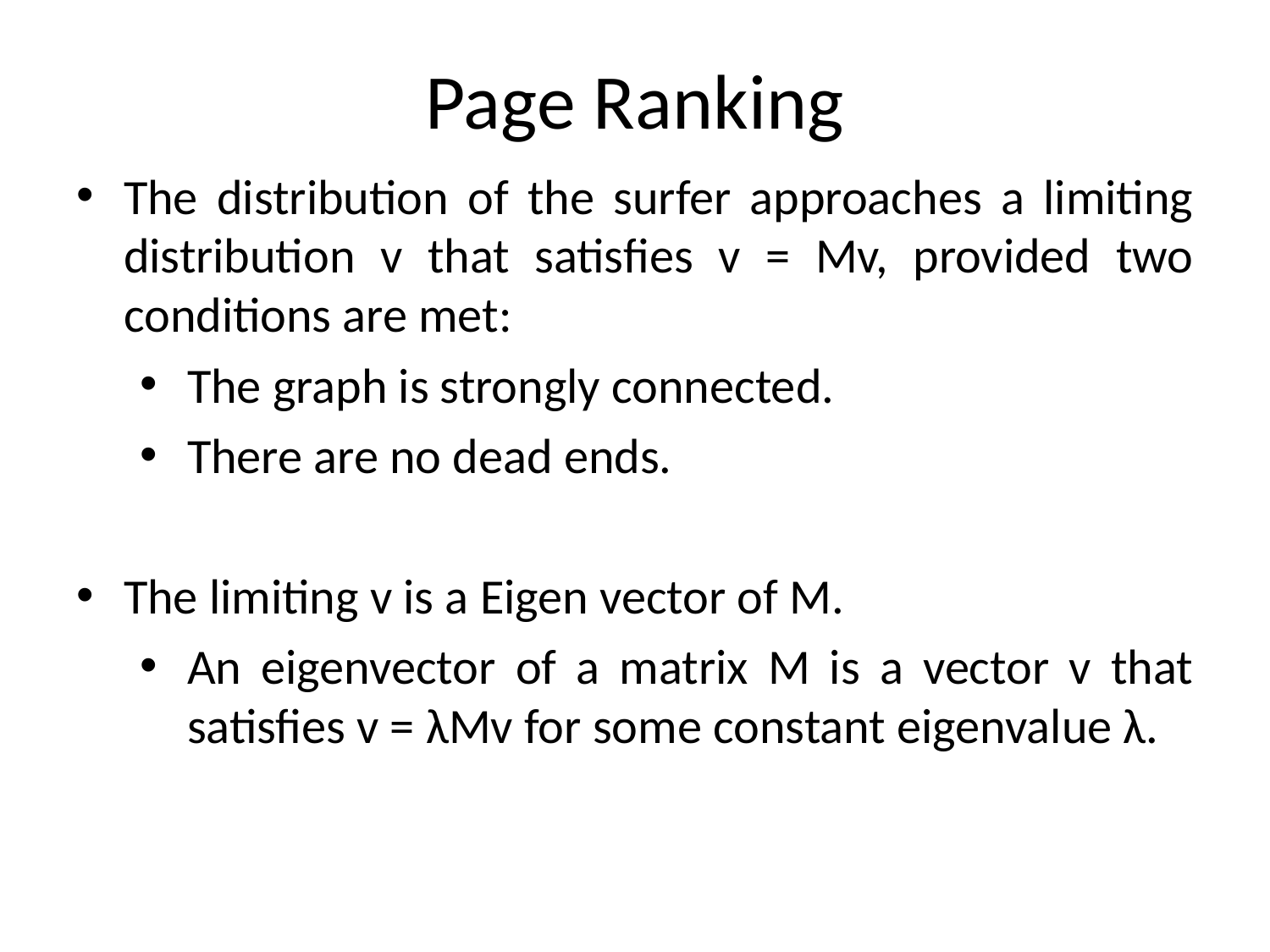

Page Ranking
The distribution of the surfer approaches a limiting distribution v that satisfies v = Mv, provided two conditions are met:
The graph is strongly connected.
There are no dead ends.

The limiting v is a Eigen vector of M.
An eigenvector of a matrix M is a vector v that satisfies v = λMv for some constant eigenvalue λ.